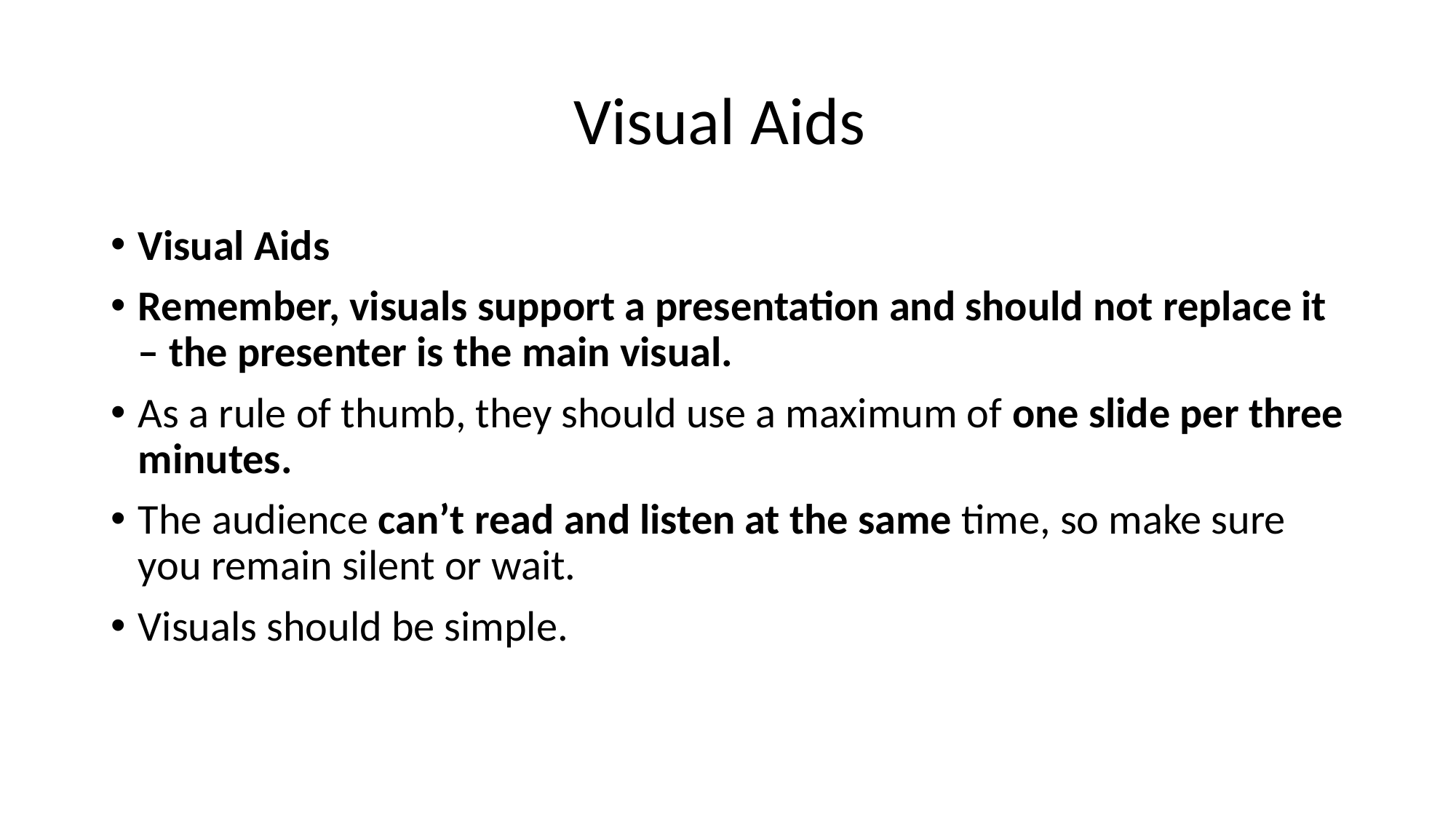

# Visual Aids
Visual Aids
Remember, visuals support a presentation and should not replace it – the presenter is the main visual.
As a rule of thumb, they should use a maximum of one slide per three minutes.
The audience can’t read and listen at the same time, so make sure you remain silent or wait.
Visuals should be simple.